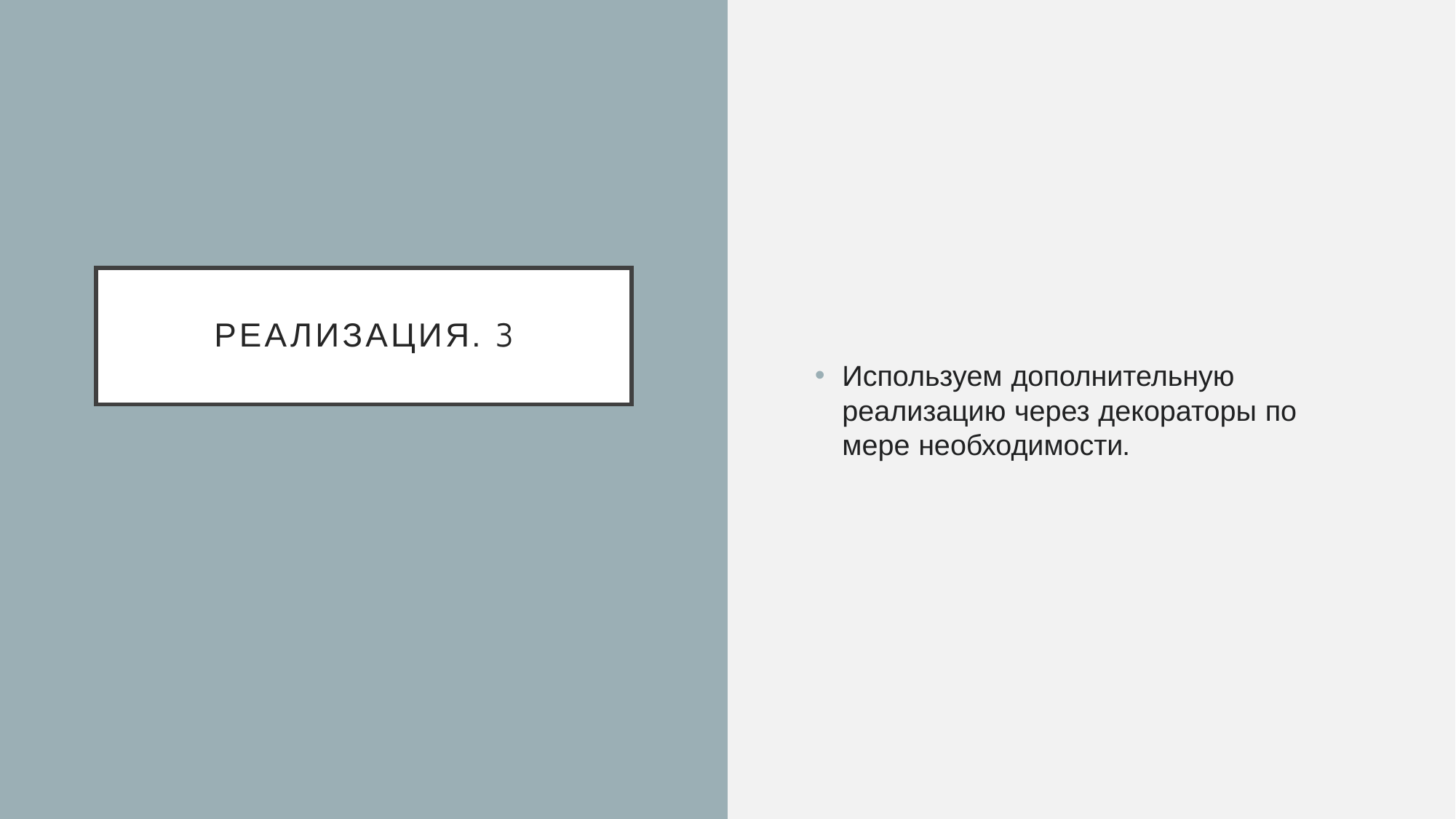

Используем дополнительную реализацию через декораторы по мере необходимости.
# Реализация. 3